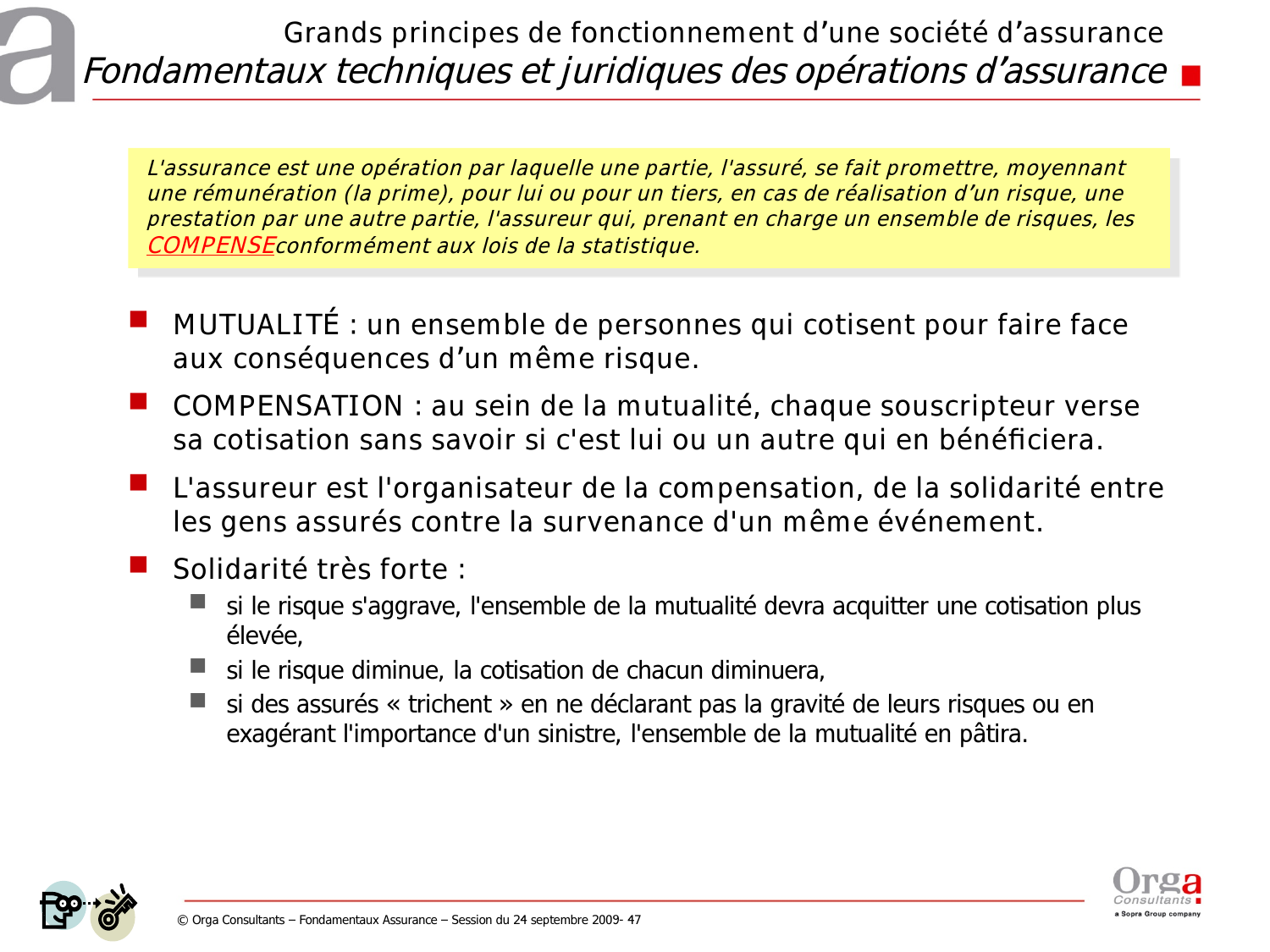

# Grands principes de fonctionnement d’une société d’assurance Fondamentaux techniques et juridiques des opérations d’assurance
L'assurance est une opération par laquelle une partie, l'assuré, se fait promettre, moyennant une rémunération (la prime), pour lui ou pour un tiers, en cas de réalisation d’un risque, une prestation par une autre partie, l'assureur qui, prenant en charge un ensemble de risques, les COMPENSEconformément aux lois de la statistique.
MUTUALITÉ : un ensemble de personnes qui cotisent pour faire face aux conséquences d’un même risque.
COMPENSATION : au sein de la mutualité, chaque souscripteur verse sa cotisation sans savoir si c'est lui ou un autre qui en bénéficiera.
L'assureur est l'organisateur de la compensation, de la solidarité entre les gens assurés contre la survenance d'un même événement.
Solidarité très forte :
si le risque s'aggrave, l'ensemble de la mutualité devra acquitter une cotisation plus élevée,
si le risque diminue, la cotisation de chacun diminuera,
si des assurés « trichent » en ne déclarant pas la gravité de leurs risques ou en exagérant l'importance d'un sinistre, l'ensemble de la mutualité en pâtira.